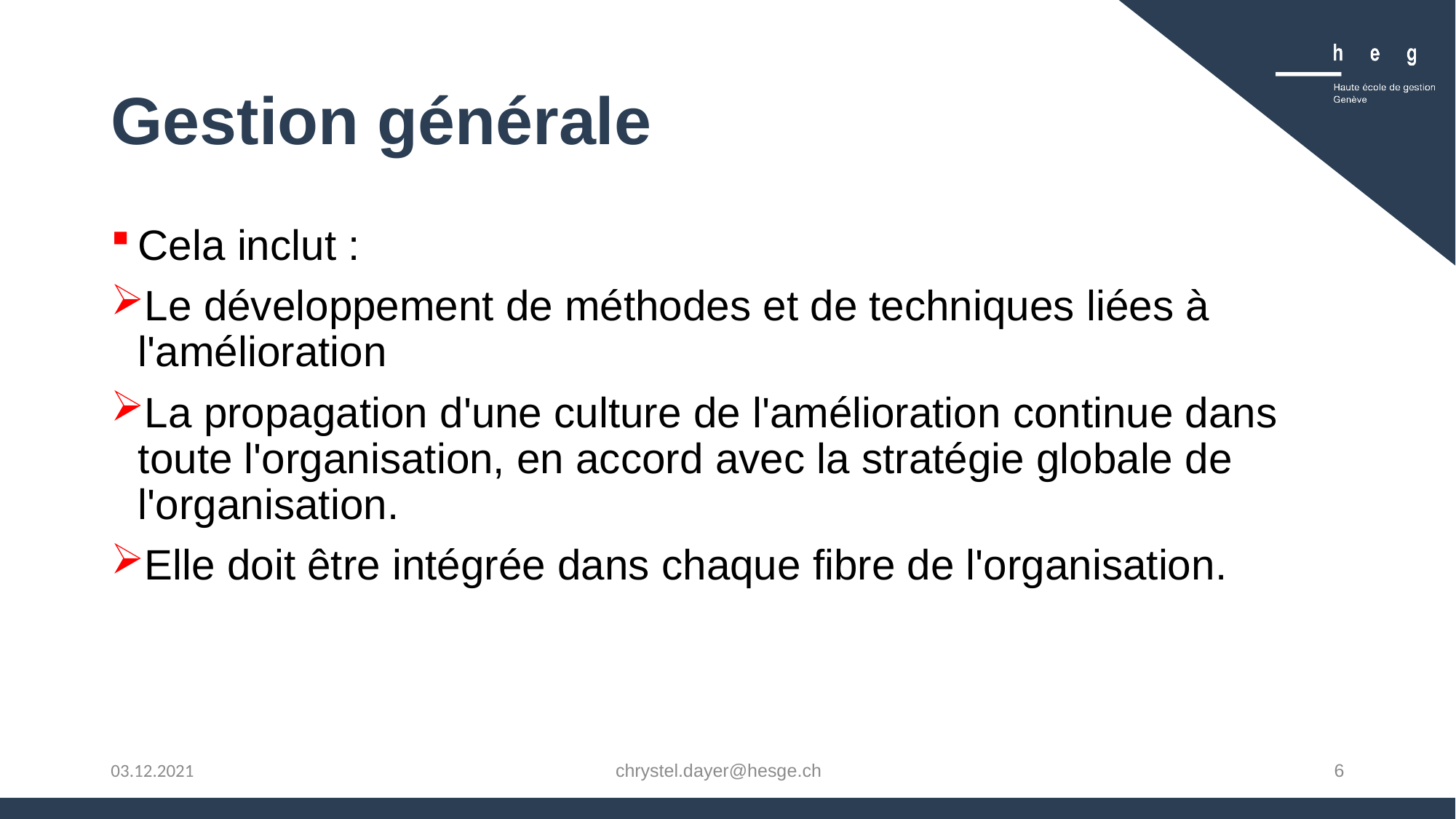

# Gestion générale
Cela inclut :
Le développement de méthodes et de techniques liées à l'amélioration
La propagation d'une culture de l'amélioration continue dans toute l'organisation, en accord avec la stratégie globale de l'organisation.
Elle doit être intégrée dans chaque fibre de l'organisation.
chrystel.dayer@hesge.ch
6